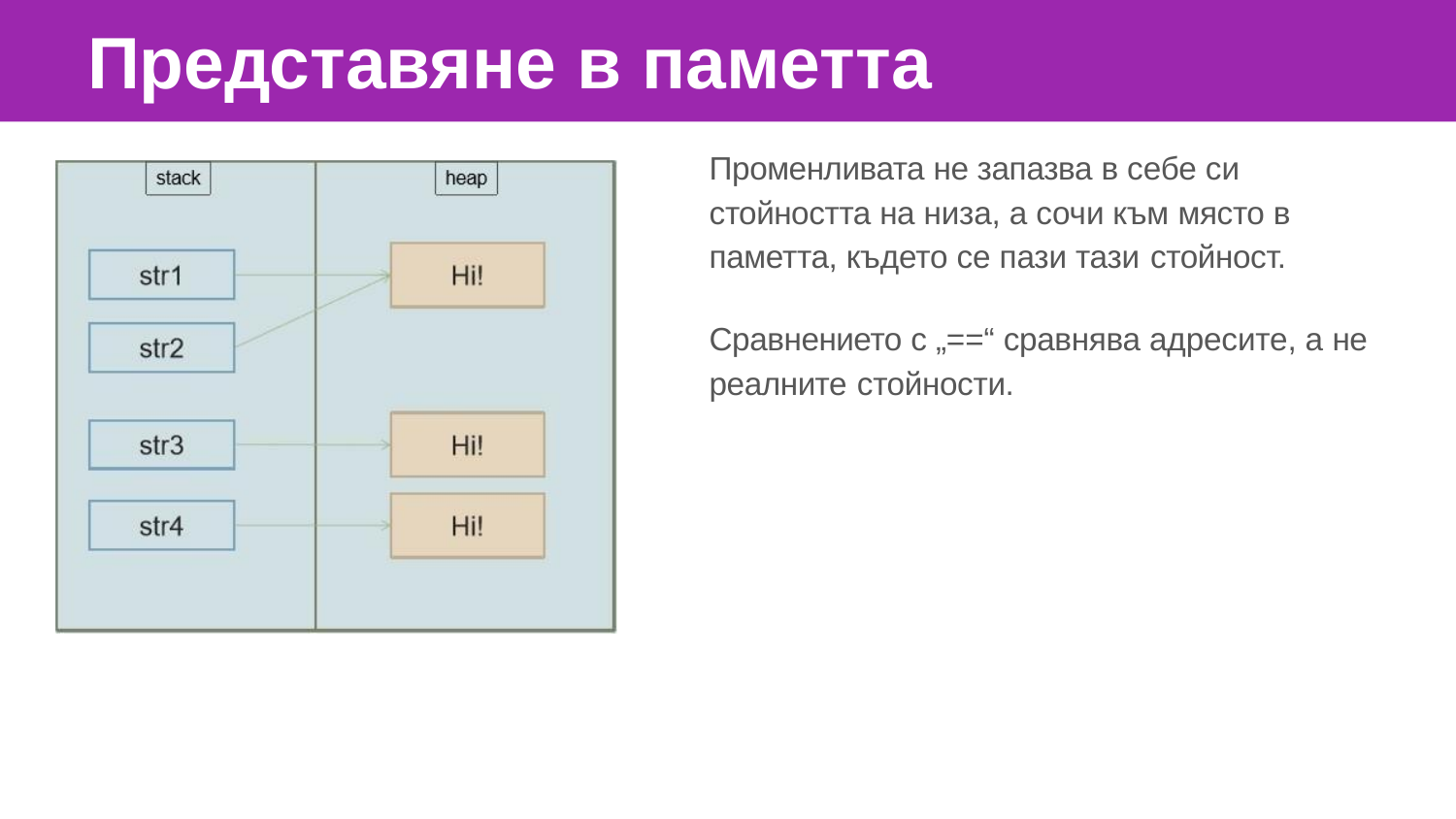

# Представяне в паметта
Променливата не запазва в себе си  стойността на низа, а сочи към място в  паметта, където се пази тази стойност.

Сравнението с „==“ сравнява адресите, а не  реалните стойности.